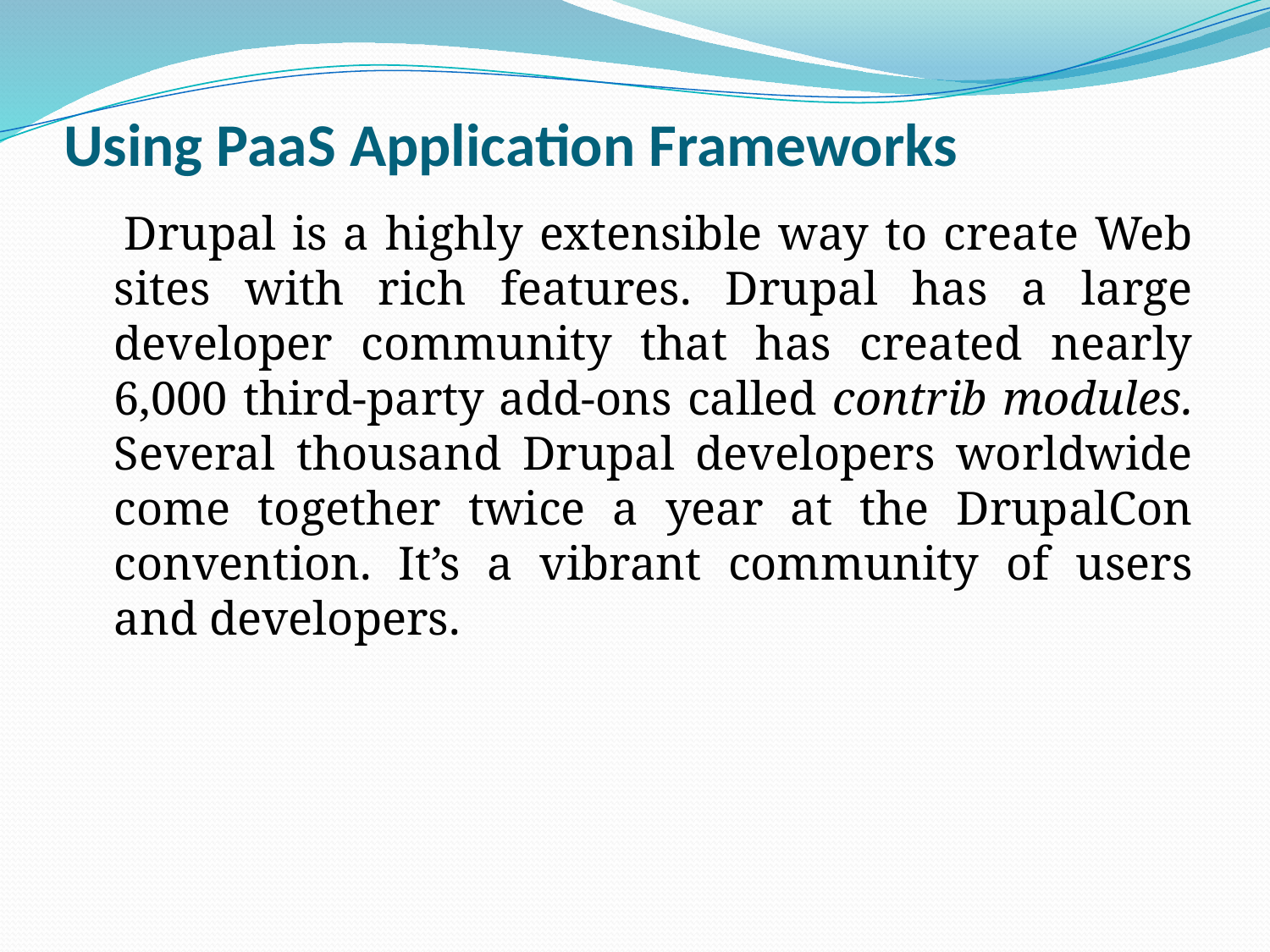

# Using PaaS Application Frameworks
   Drupal is a highly extensible way to create Web sites with rich features. Drupal has a large developer community that has created nearly 6,000 third-party add-ons called contrib modules. Several thousand Drupal developers worldwide come together twice a year at the DrupalCon convention. It’s a vibrant community of users and developers.